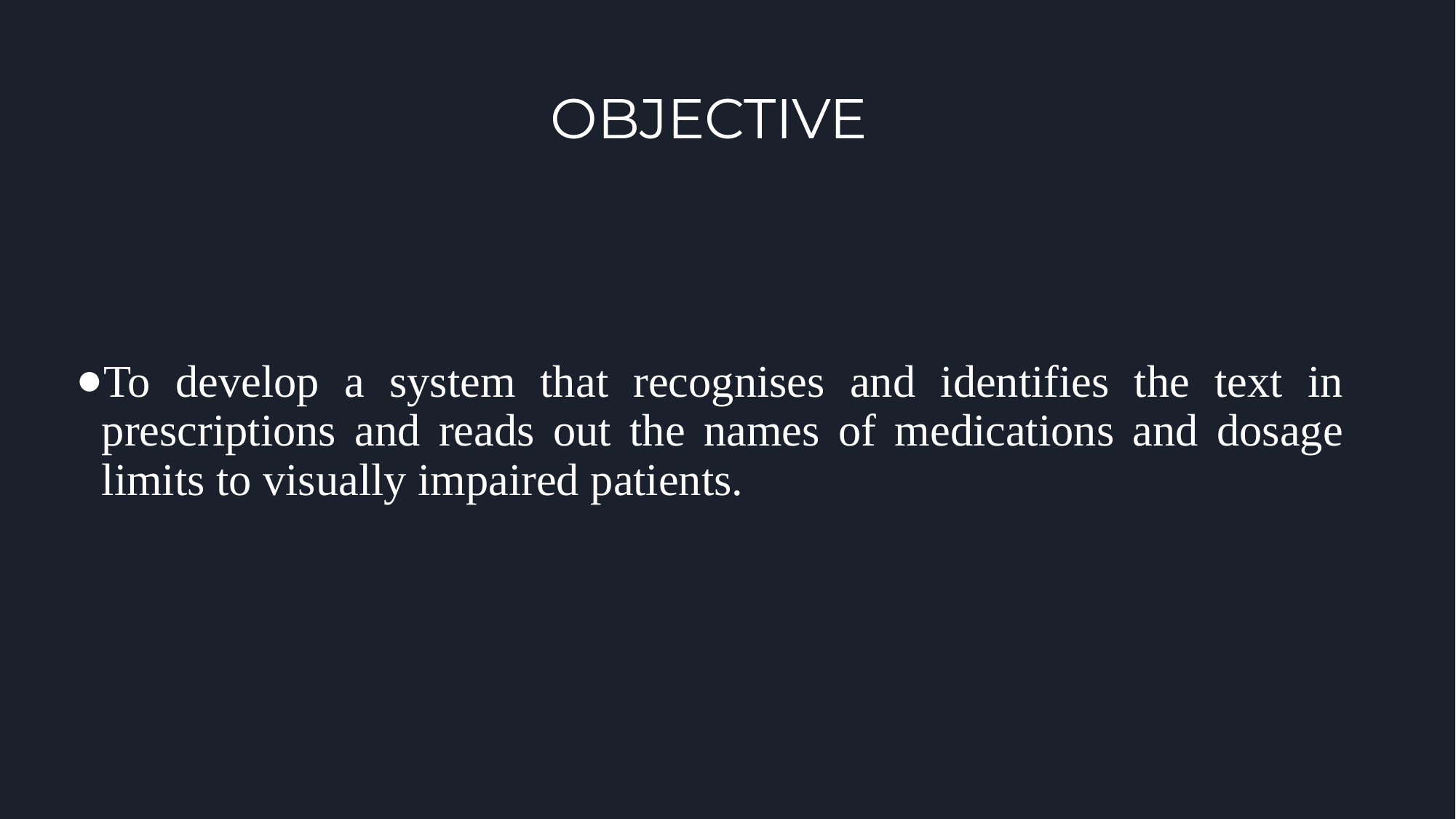

# OBJECTIVE
To develop a system that recognises and identifies the text in prescriptions and reads out the names of medications and dosage limits to visually impaired patients.